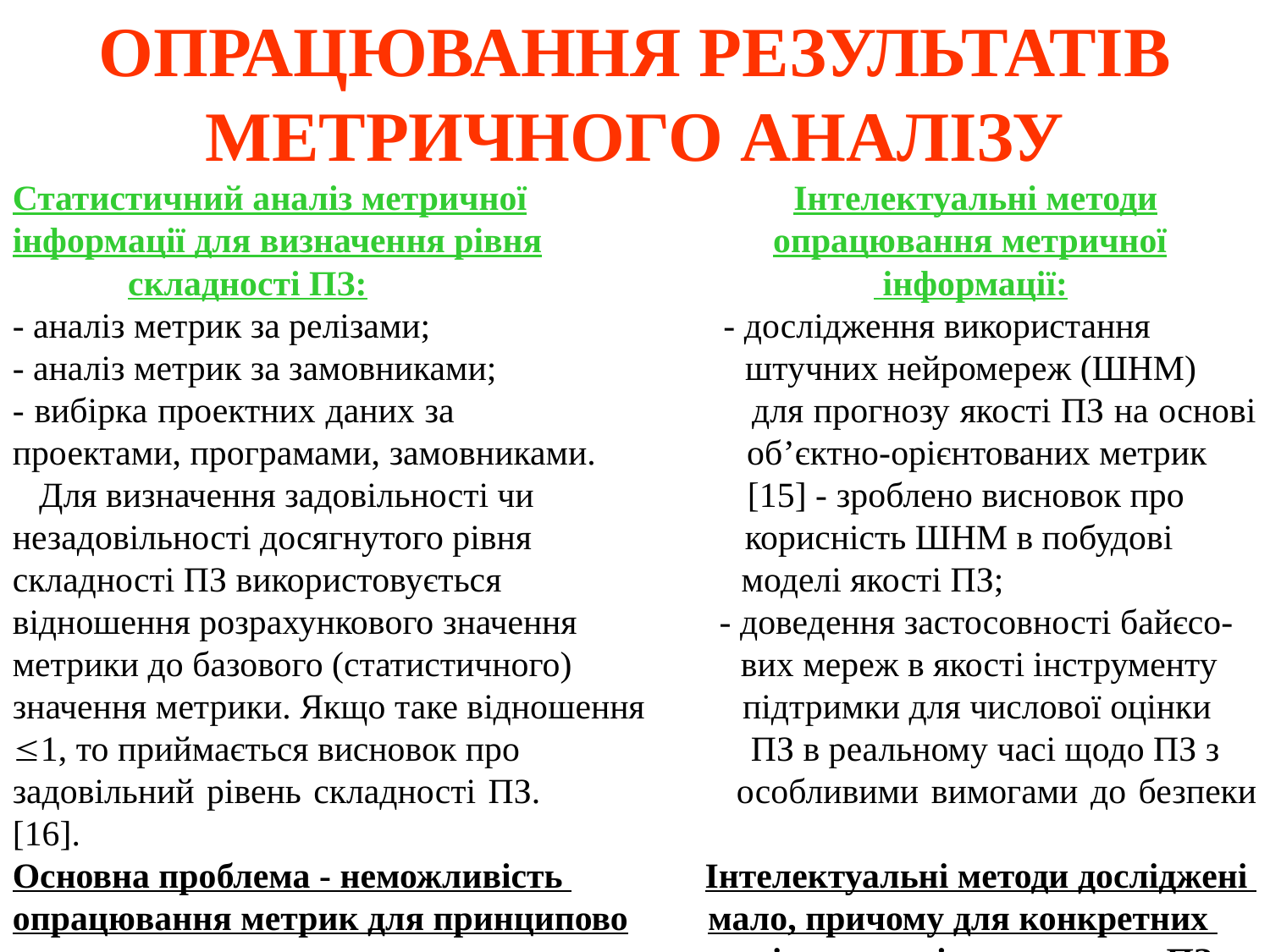

ОПРАЦЮВАННЯ РЕЗУЛЬТАТІВ МЕТРИЧНОГО АНАЛІЗУ
Статистичний аналіз метричної                              Інтелектуальні методи
інформації для визначення рівня                          опрацювання метричної
             складності ПЗ:                                                          інформації:
- аналіз метрик за релізами;                                 - дослідження використання
- аналіз метрик за замовниками;                            штучних нейромереж (ШНМ)
- вибірка проектних даних за                              для прогнозу якості ПЗ на основі проектами, програмами, замовниками.                 об’єктно-орієнтованих метрик
   Для визначення задовільності чи                        [15] - зроблено висновок про
незадовільності досягнутого рівня                        корисність ШНМ в побудові
складності ПЗ використовується                           моделі якості ПЗ;
відношення розрахункового значення                - доведення застосовності байєсо-
метрики до базового (статистичного)                   вих мереж в якості інструменту
значення метрики. Якщо таке відношення           підтримки для числової оцінки
≤1, то приймається висновок про                          ПЗ в реальному часі щодо ПЗ з
задовільний рівень складності ПЗ.                особливими вимогами до безпеки [16].
Основна проблема - неможливість                Інтелектуальні методи досліджені
опрацювання метрик для принципово         мало, причому для конкретних
нового проекту.                                                  типів метрик і конкретного ПЗ.